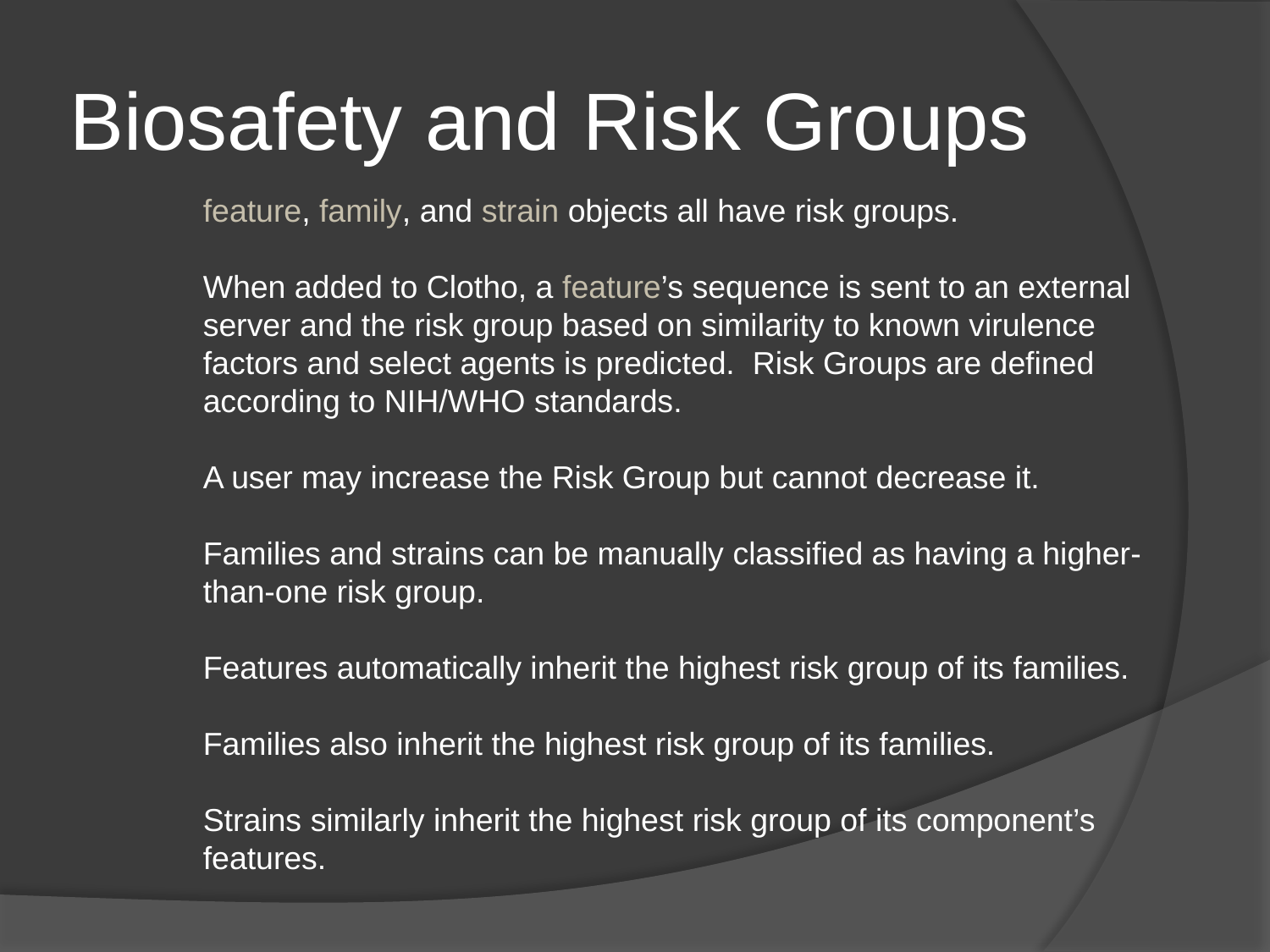

# Biosafety and Risk Groups
feature, family, and strain objects all have risk groups.

When added to Clotho, a feature’s sequence is sent to an external server and the risk group based on similarity to known virulence factors and select agents is predicted.  Risk Groups are defined according to NIH/WHO standards.

A user may increase the Risk Group but cannot decrease it.

Families and strains can be manually classified as having a higher-than-one risk group.

Features automatically inherit the highest risk group of its families.

Families also inherit the highest risk group of its families.

Strains similarly inherit the highest risk group of its component’s features.